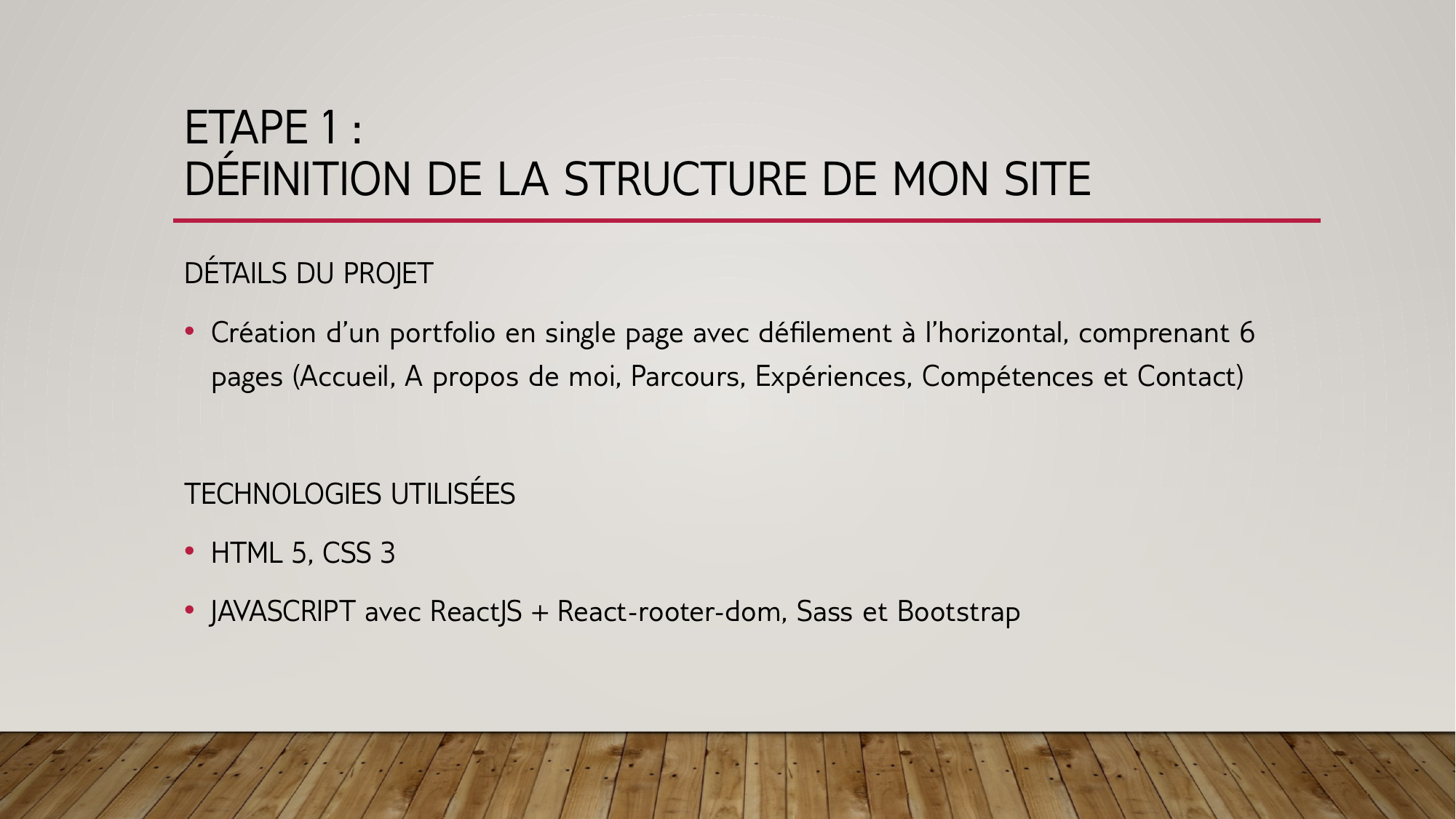

# Etape 1 : Définition de la structure de mon site
DÉTAILS DU PROJET
Création d’un portfolio en single page avec défilement à l’horizontal, comprenant 6 pages (Accueil, A propos de moi, Parcours, Expériences, Compétences et Contact)

TECHNOLOGIES UTILISÉES
HTML 5, CSS 3
JAVASCRIPT avec ReactJS + React-rooter-dom, Sass et Bootstrap